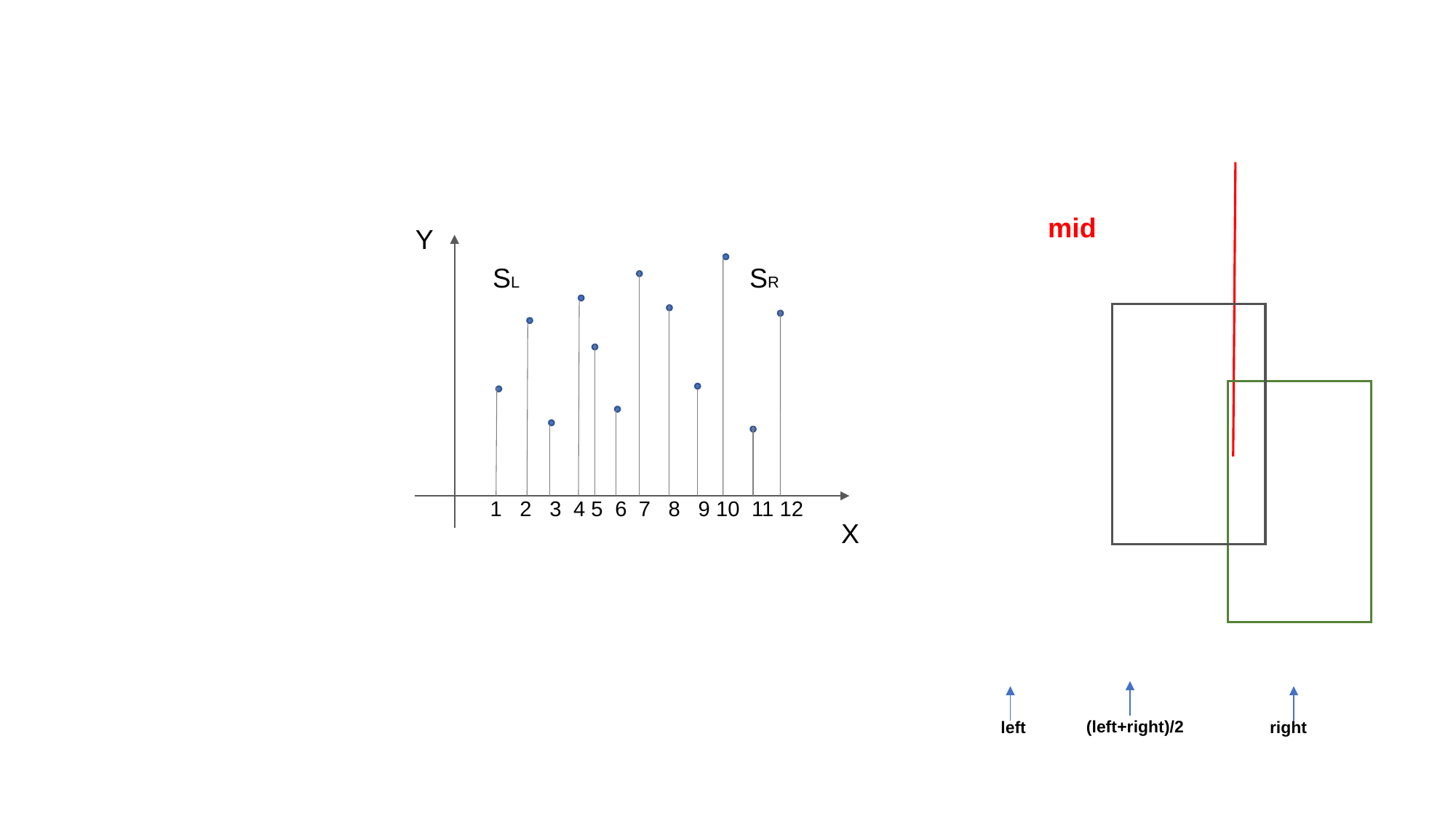

mid
Y

SL
SR

1   2   3  4 5  6  7   8   9 10  11 12
X

(left+right)/2
left
right